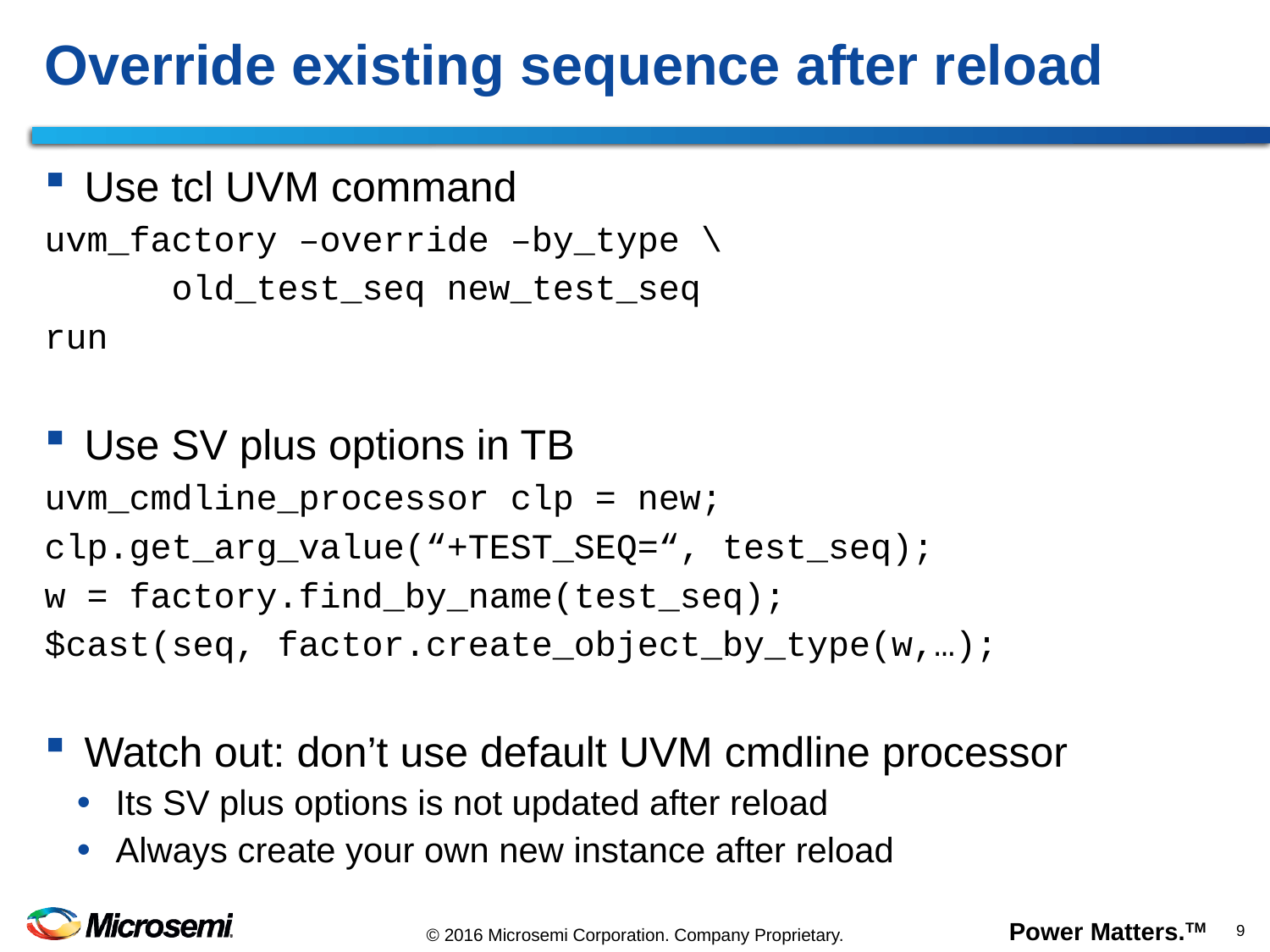

# Override existing sequence after reload
Use tcl UVM command
uvm_factory –override –by_type \
	old_test_seq new_test_seq
run

Use SV plus options in TB
uvm_cmdline_processor clp = new;
clp.get_arg_value(“+TEST_SEQ=“, test_seq);
w = factory.find_by_name(test_seq);
$cast(seq, factor.create_object_by_type(w,…);

Watch out: don’t use default UVM cmdline processor
Its SV plus options is not updated after reload
Always create your own new instance after reload